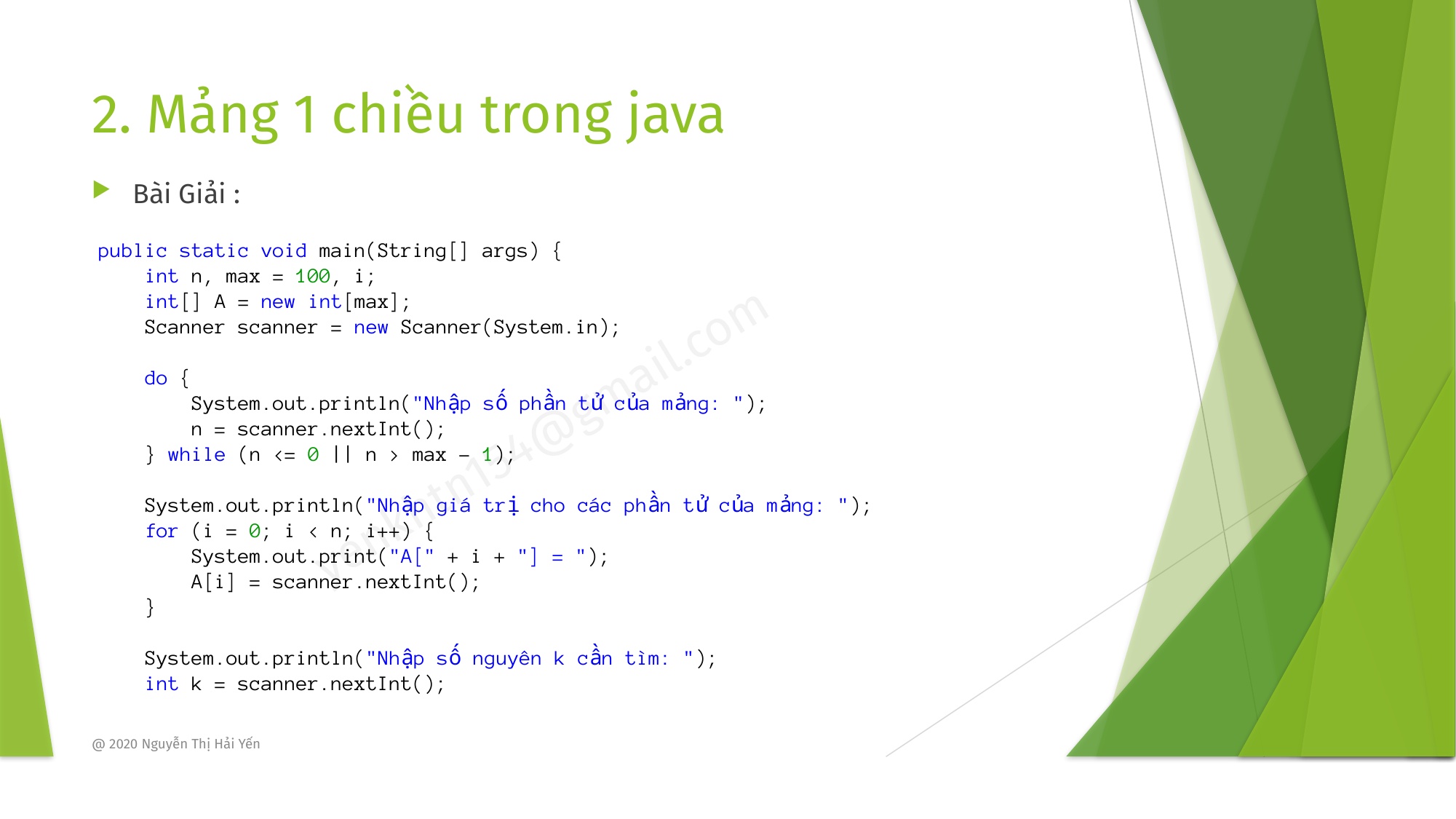

# 2. Mảng 1 chiều trong java
Bài Giải :
public static void main(String[] args) {
    int n, max = 100, i;
    int[] A = new int[max];
    Scanner scanner = new Scanner(System.in);

    do {
        System.out.println("Nhập số phần tử của mảng: ");
        n = scanner.nextInt();
    } while (n <= 0 || n > max - 1);

    System.out.println("Nhập giá trị cho các phần tử của mảng: ");
    for (i = 0; i < n; i++) {
        System.out.print("A[" + i + "] = ");
        A[i] = scanner.nextInt();
    }

    System.out.println("Nhập số nguyên k cần tìm: ");
    int k = scanner.nextInt();
@ 2020 Nguyễn Thị Hải Yến